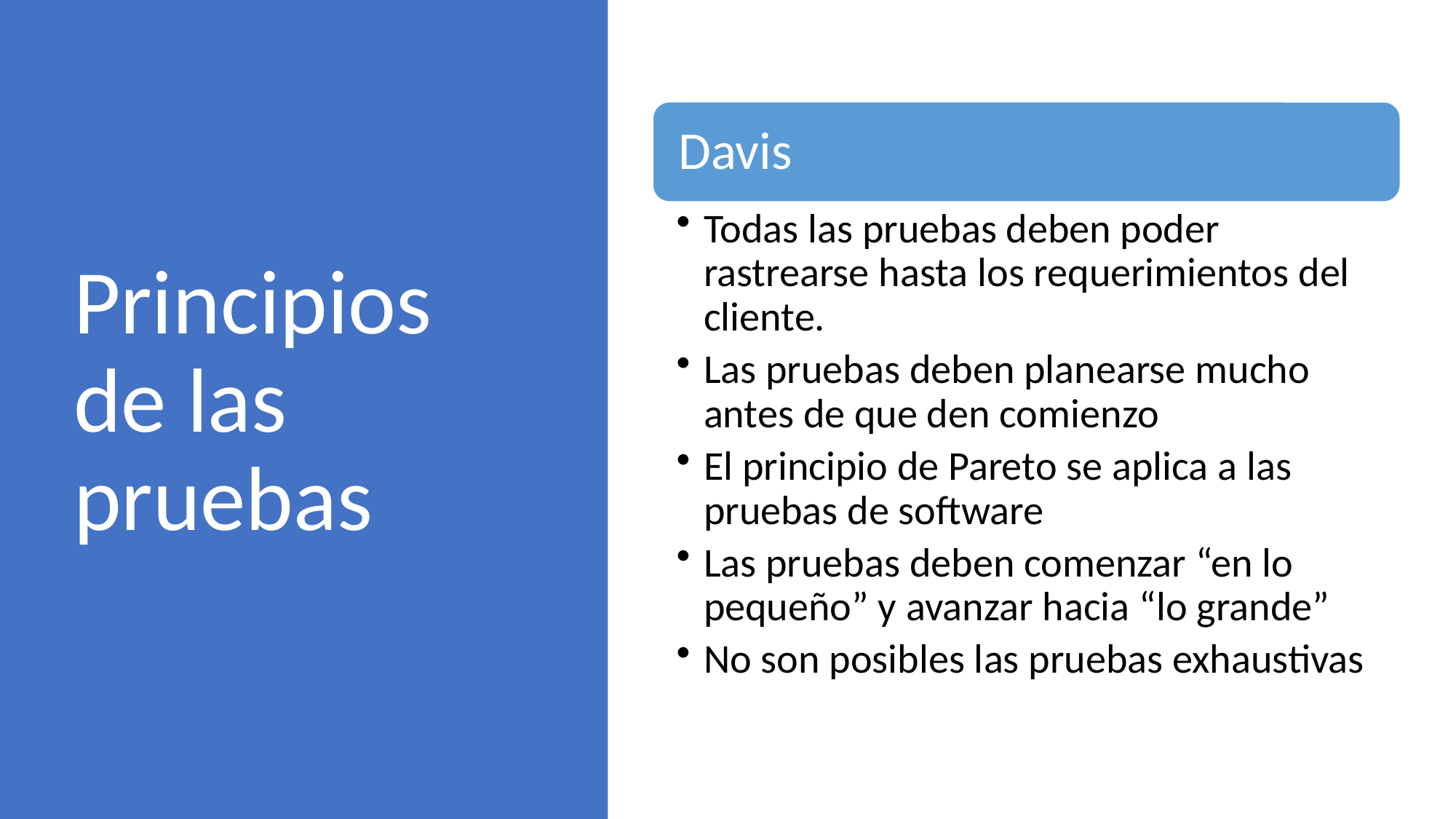

# Principios de las pruebas
Davis
Todas las pruebas deben poder rastrearse hasta los requerimientos del cliente.
Las pruebas deben planearse mucho antes de que den comienzo
El principio de Pareto se aplica a las pruebas de software
Las pruebas deben comenzar “en lo pequeño” y avanzar hacia “lo grande”
No son posibles las pruebas exhaustivas